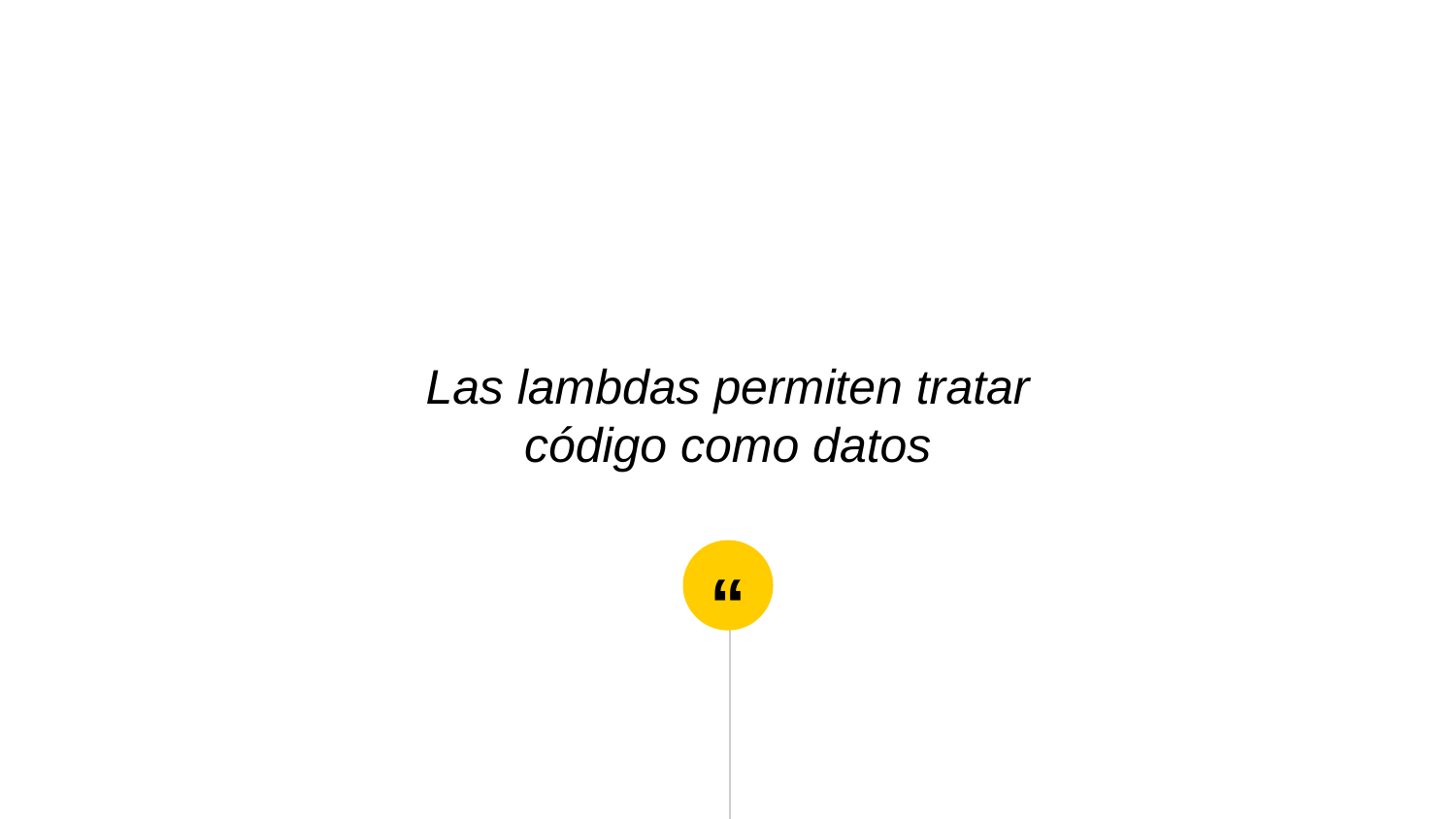

Las lambdas permiten tratar código como datos